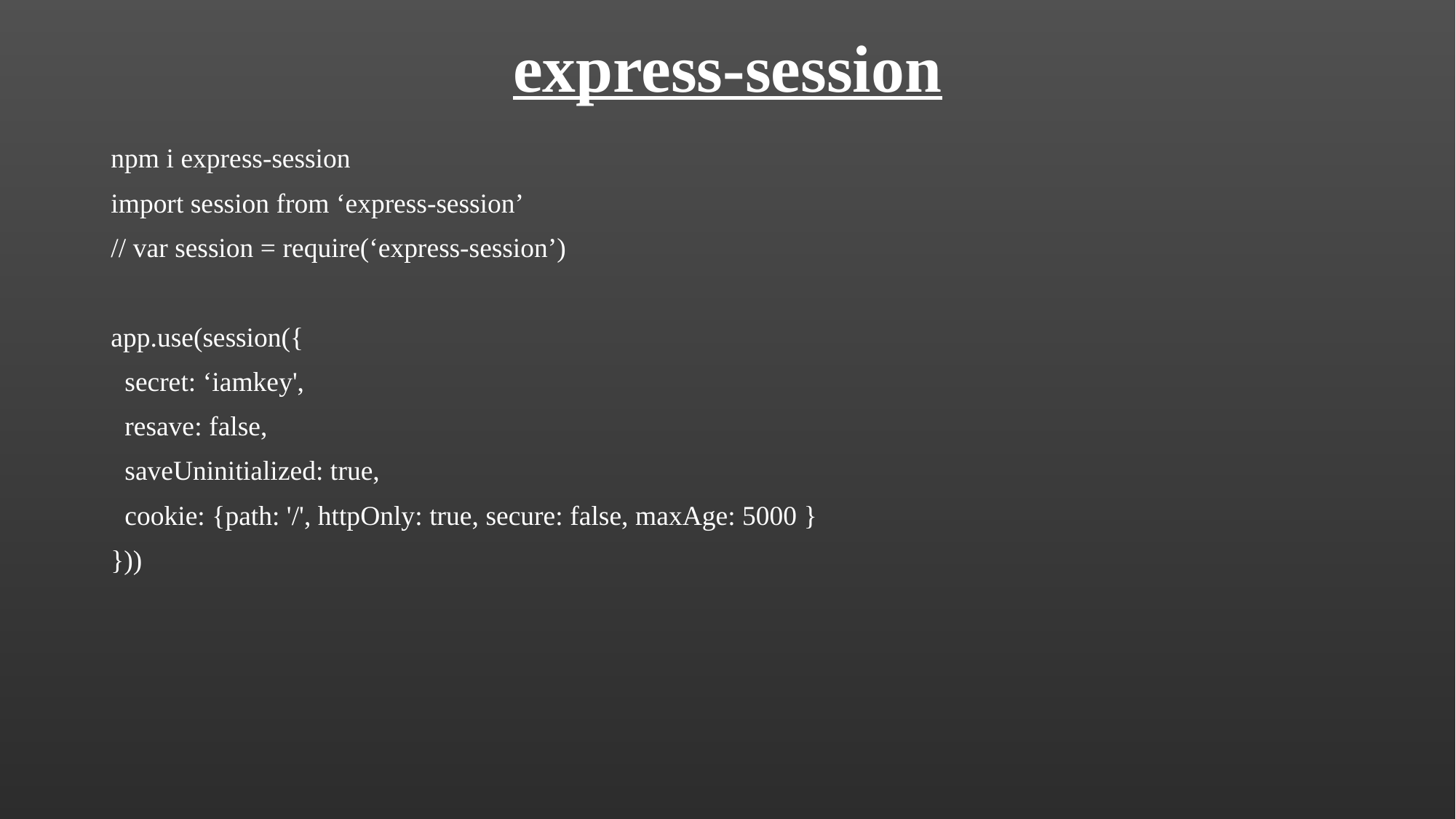

# express-session
npm i express-session
import session from ‘express-session’
// var session = require(‘express-session’)

app.use(session({
  secret: ‘iamkey',
  resave: false,
  saveUninitialized: true,
  cookie: {path: '/', httpOnly: true, secure: false, maxAge: 5000 }
}))